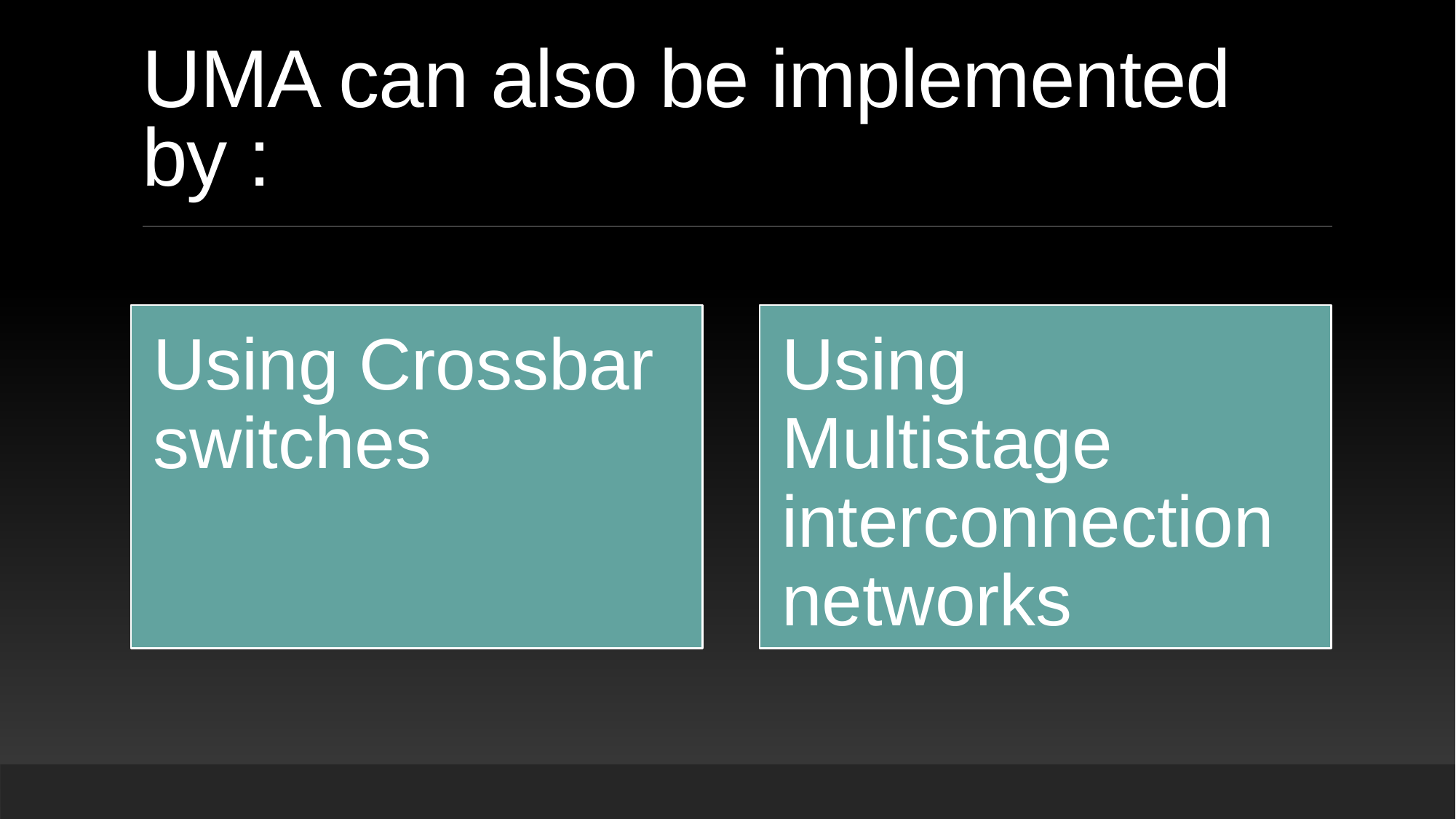

# UMA can also be implemented by :
Using Crossbar switches

Using Multistage interconnection networks